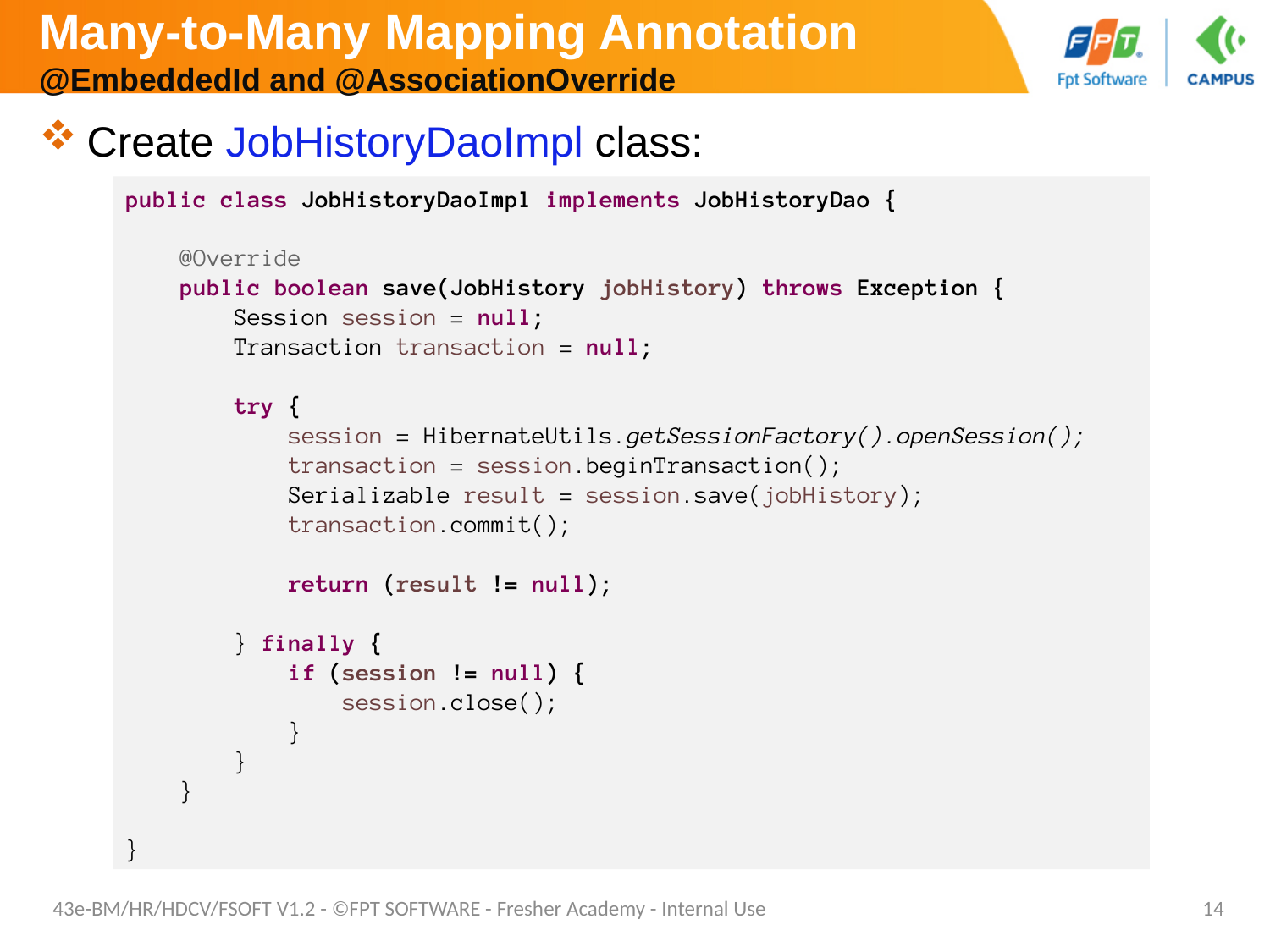

# Many-to-Many Mapping Annotation @EmbeddedId and @AssociationOverride
Create JobHistoryDaoImpl class:

public class JobHistoryDaoImpl implements JobHistoryDao {

    @Override
    public boolean save(JobHistory jobHistory) throws Exception {
        Session session = null;
        Transaction transaction = null;

        try {
            session = HibernateUtils.getSessionFactory().openSession();
            transaction = session.beginTransaction();
            Serializable result = session.save(jobHistory);
            transaction.commit();

            return (result != null);

        } finally {
            if (session != null) {
                session.close();
            }
        }
    }

}
43e-BM/HR/HDCV/FSOFT V1.2 - ©FPT SOFTWARE - Fresher Academy - Internal Use
14